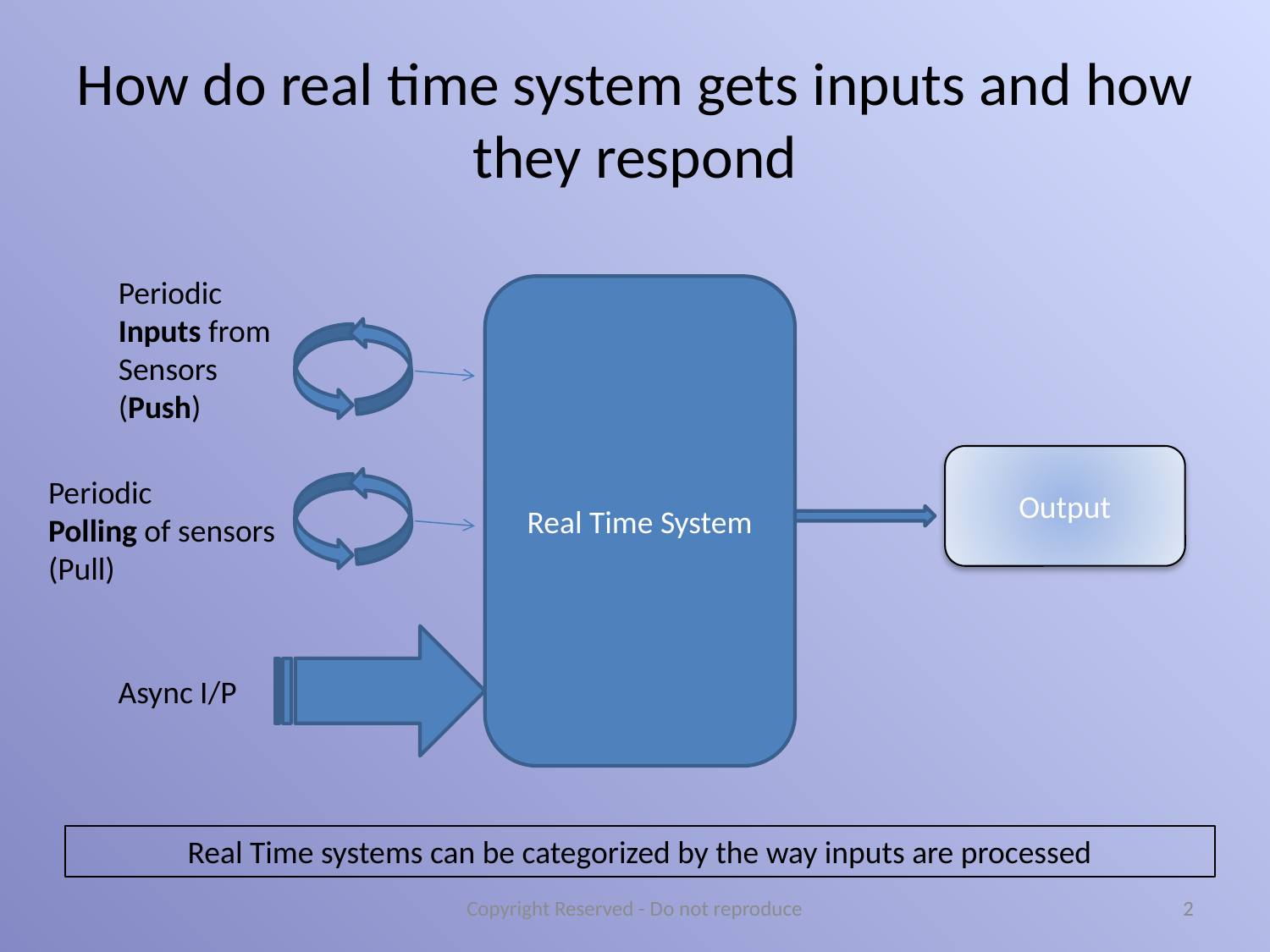

# How do real time system gets inputs and how they respond
Periodic
Inputs from
Sensors
(Push)
Real Time System

Output
Periodic
Polling of sensors
(Pull)

Async I/P
Real Time systems can be categorized by the way inputs are processed
Copyright Reserved - Do not reproduce
2